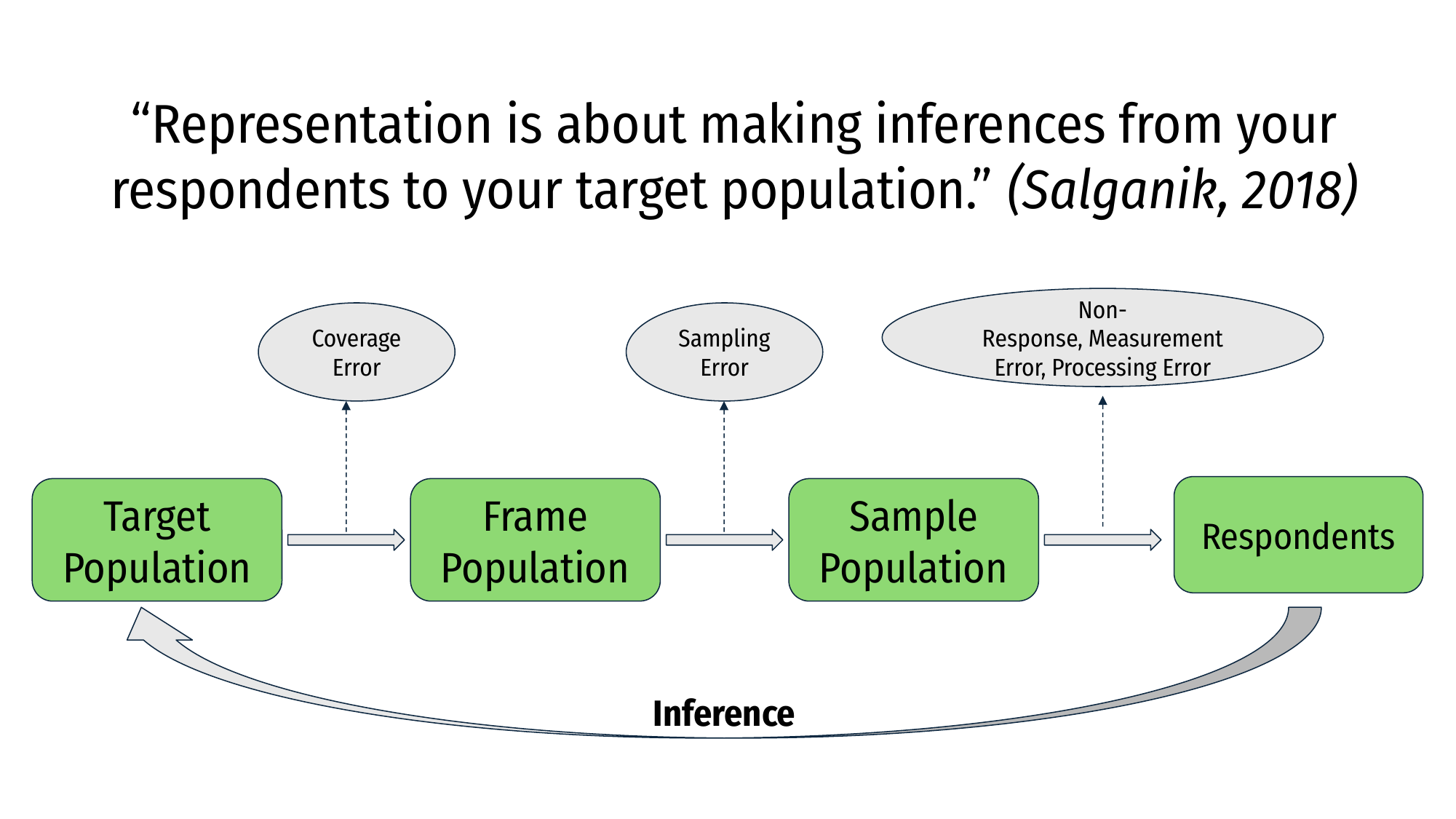

“Representation is about making inferences from your respondents to your target population.” (Salganik, 2018)

Non-
Response, Measurement Error, Processing Error
Coverage Error
Sampling Error
Target Population
Frame Population
Sample Population

Inference
Respondents